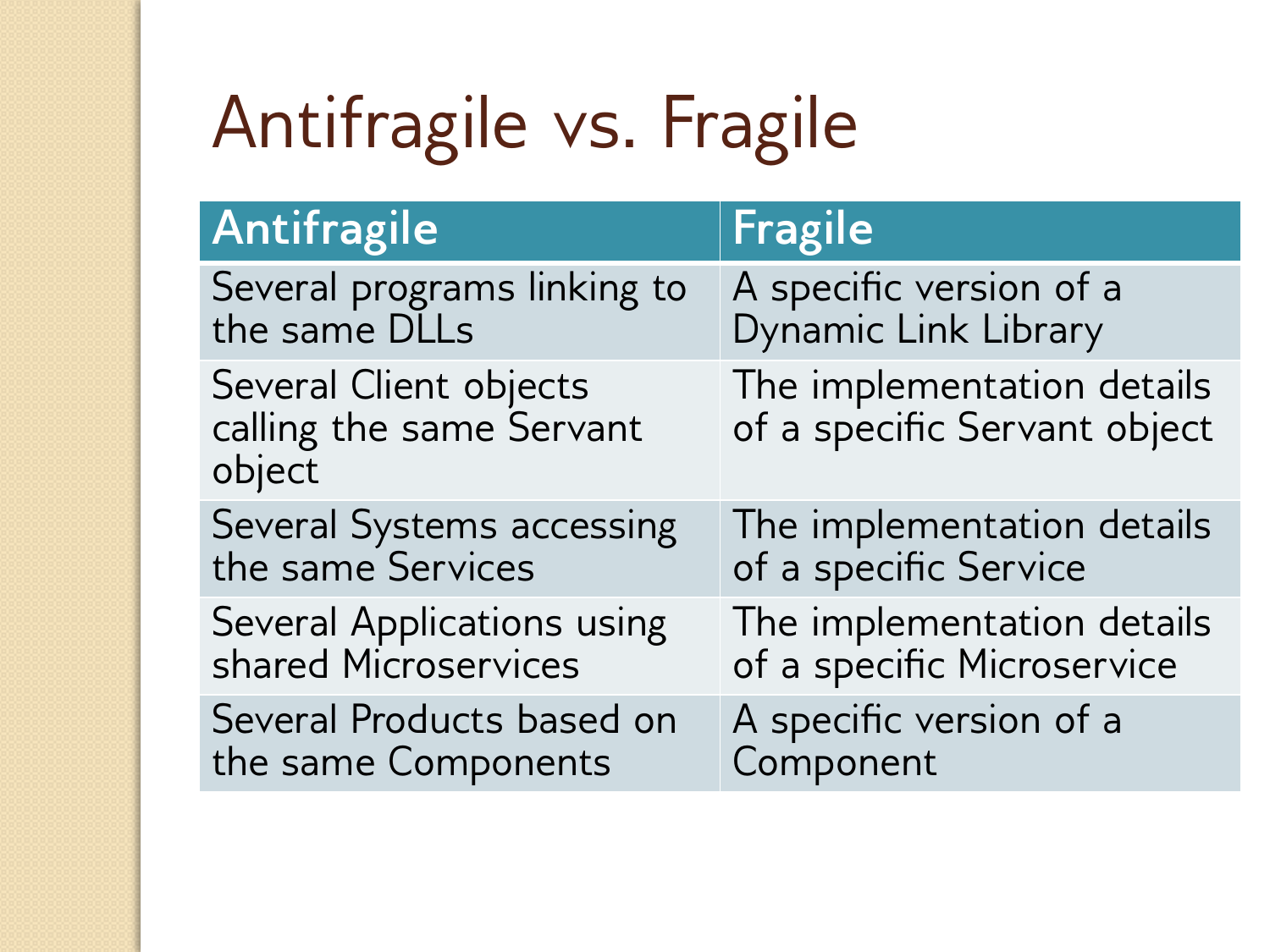

# Antifragile vs. Fragile
| Antifragile | Fragile |
| --- | --- |
| Several programs linking to the same DLLs | A specific version of a Dynamic Link Library |
| Several Client objects calling the same Servant object | The implementation details of a specific Servant object |
| Several Systems accessing the same Services | The implementation details of a specific Service |
| Several Applications using shared Microservices | The implementation details of a specific Microservice |
| Several Products based on the same Components | A specific version of a Component |